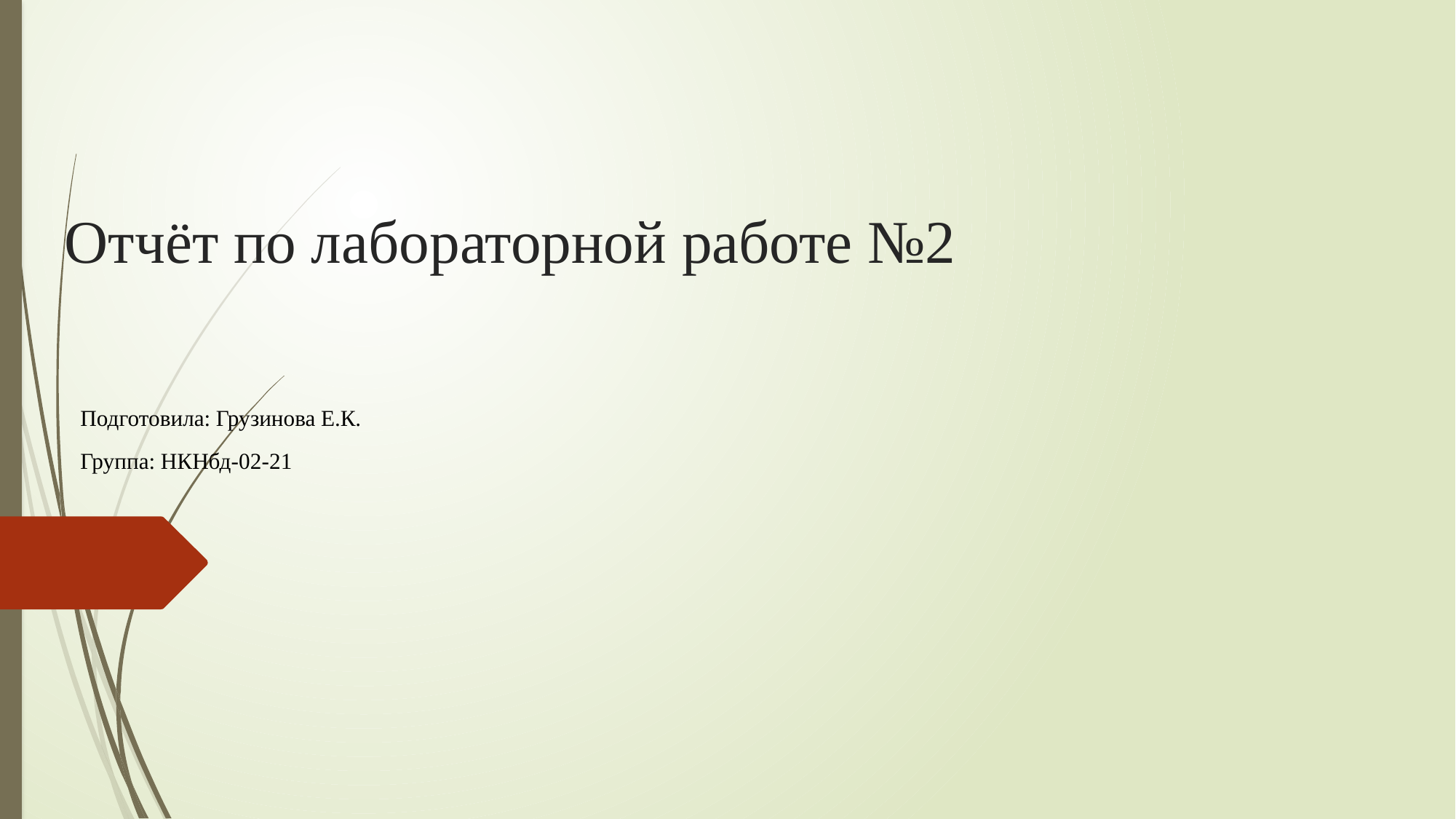

# Отчёт по лабораторной работе №2
Подготовила: Грузинова Е.К.
Группа: НКНбд-02-21